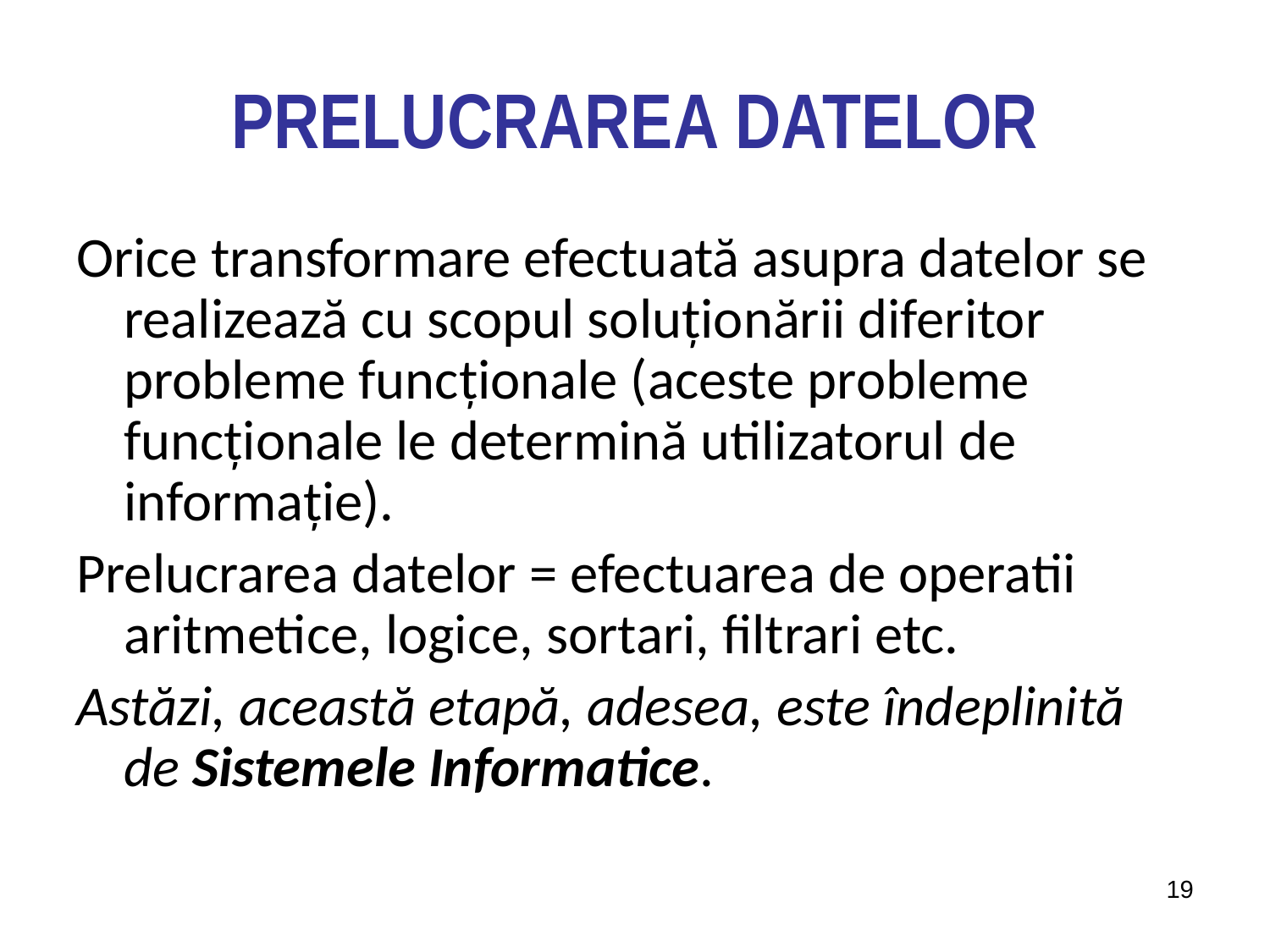

# PRELUCRAREA DATELOR
Orice transformare efectuată asupra datelor se realizează cu scopul soluţionării diferitor probleme funcţionale (aceste probleme funcţionale le determină utilizatorul de informaţie).
Prelucrarea datelor = efectuarea de operatii aritmetice, logice, sortari, filtrari etc.
Astăzi, această etapă, adesea, este îndeplinită de Sistemele Informatice.
19